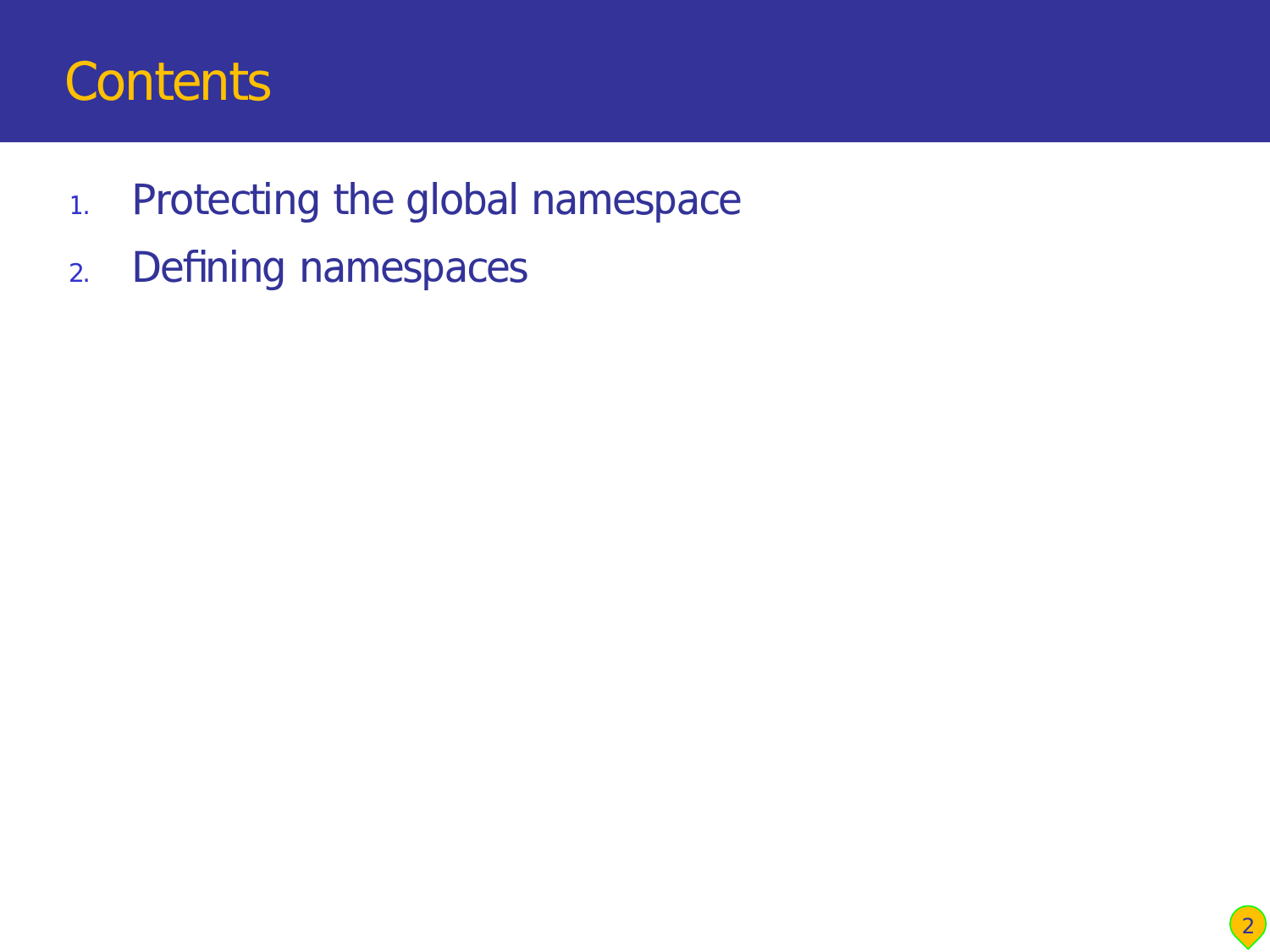

# Contents
Protecting the global namespace
Defining namespaces

2